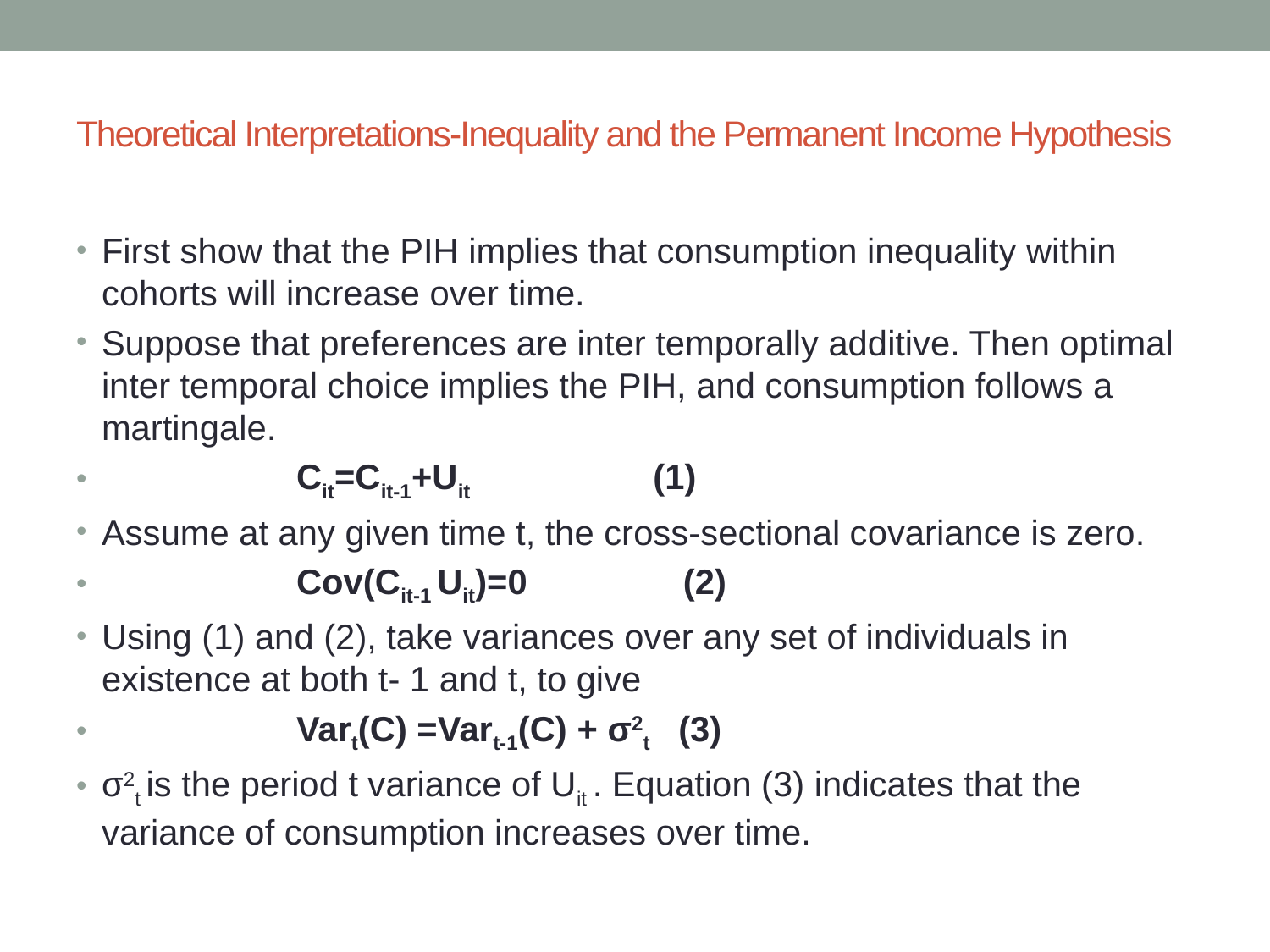

# Theoretical Interpretations-Inequality and the Permanent Income Hypothesis
First show that the PIH implies that consumption inequality within cohorts will increase over time.
Suppose that preferences are inter temporally additive. Then optimal inter temporal choice implies the PIH, and consumption follows a martingale.
                    Cit=Cit-1+Uit                                (1)
Assume at any given time t, the cross-sectional covariance is zero.
                    Cov(Cit-1 Uit)=0                (2)
Using (1) and (2), take variances over any set of individuals in existence at both t- 1 and t, to give
                    Vart(C) =Vart-1(C) + σ2t     (3)
σ2t is the period t variance of Uit . Equation (3) indicates that the variance of consumption increases over time.